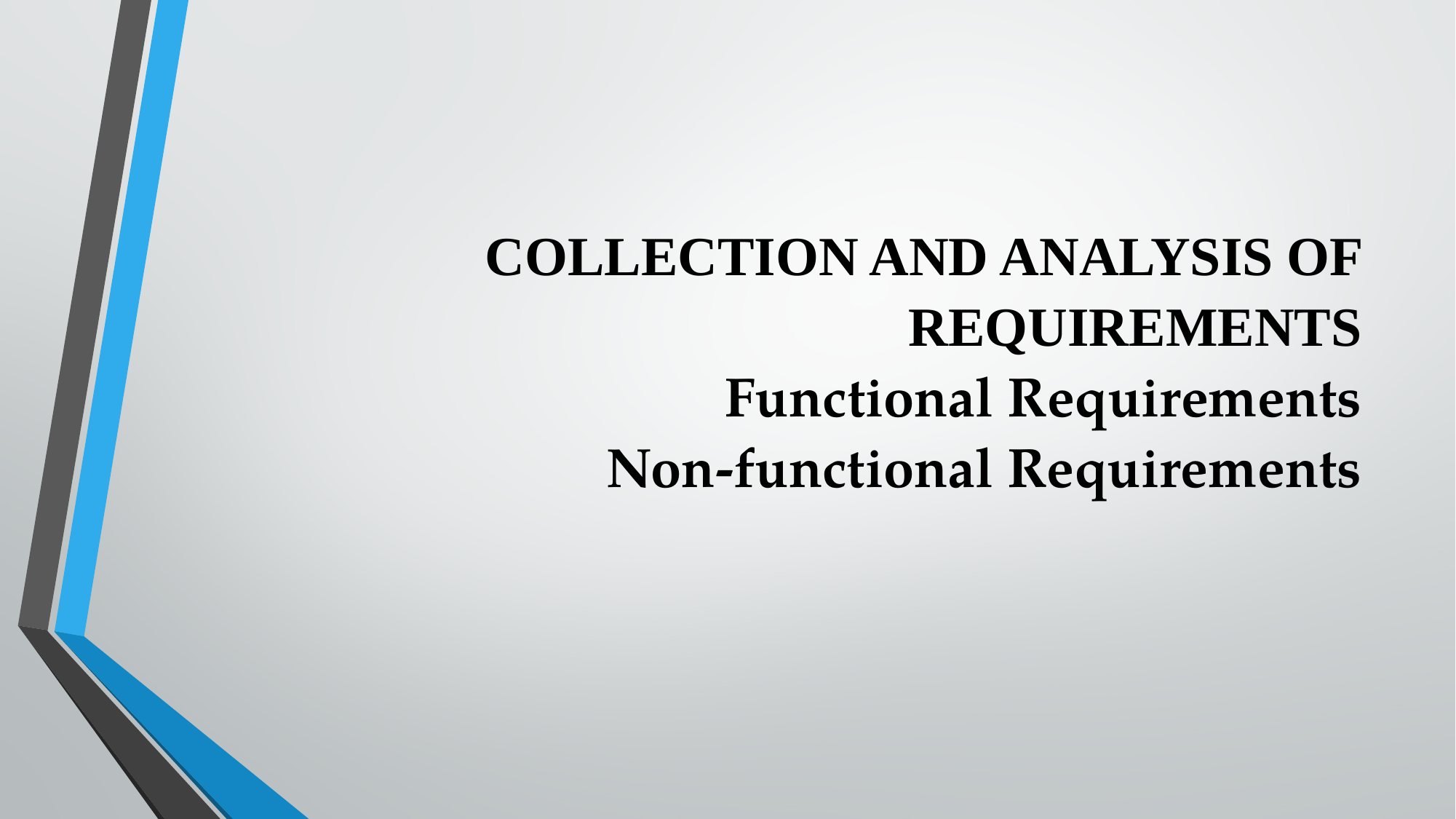

# COLLECTION AND ANALYSIS OF REQUIREMENTS Functional Requirements Non-functional Requirements